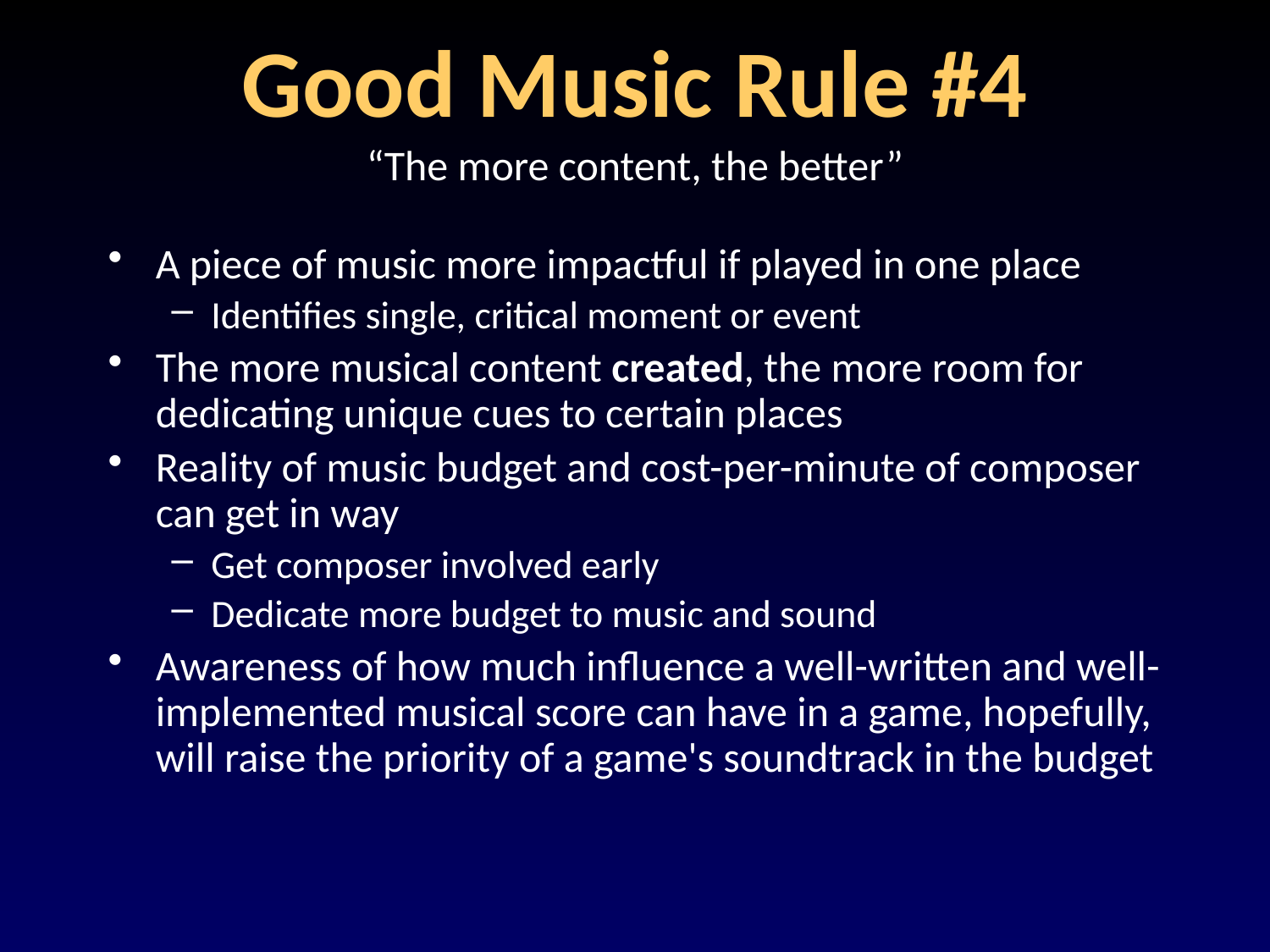

# Good Music Rule #4
“The more content, the better”

A piece of music more impactful if played in one place
Identifies single, critical moment or event
The more musical content created, the more room for dedicating unique cues to certain places
Reality of music budget and cost-per-minute of composer can get in way
Get composer involved early
Dedicate more budget to music and sound
Awareness of how much influence a well-written and well-implemented musical score can have in a game, hopefully, will raise the priority of a game's soundtrack in the budget